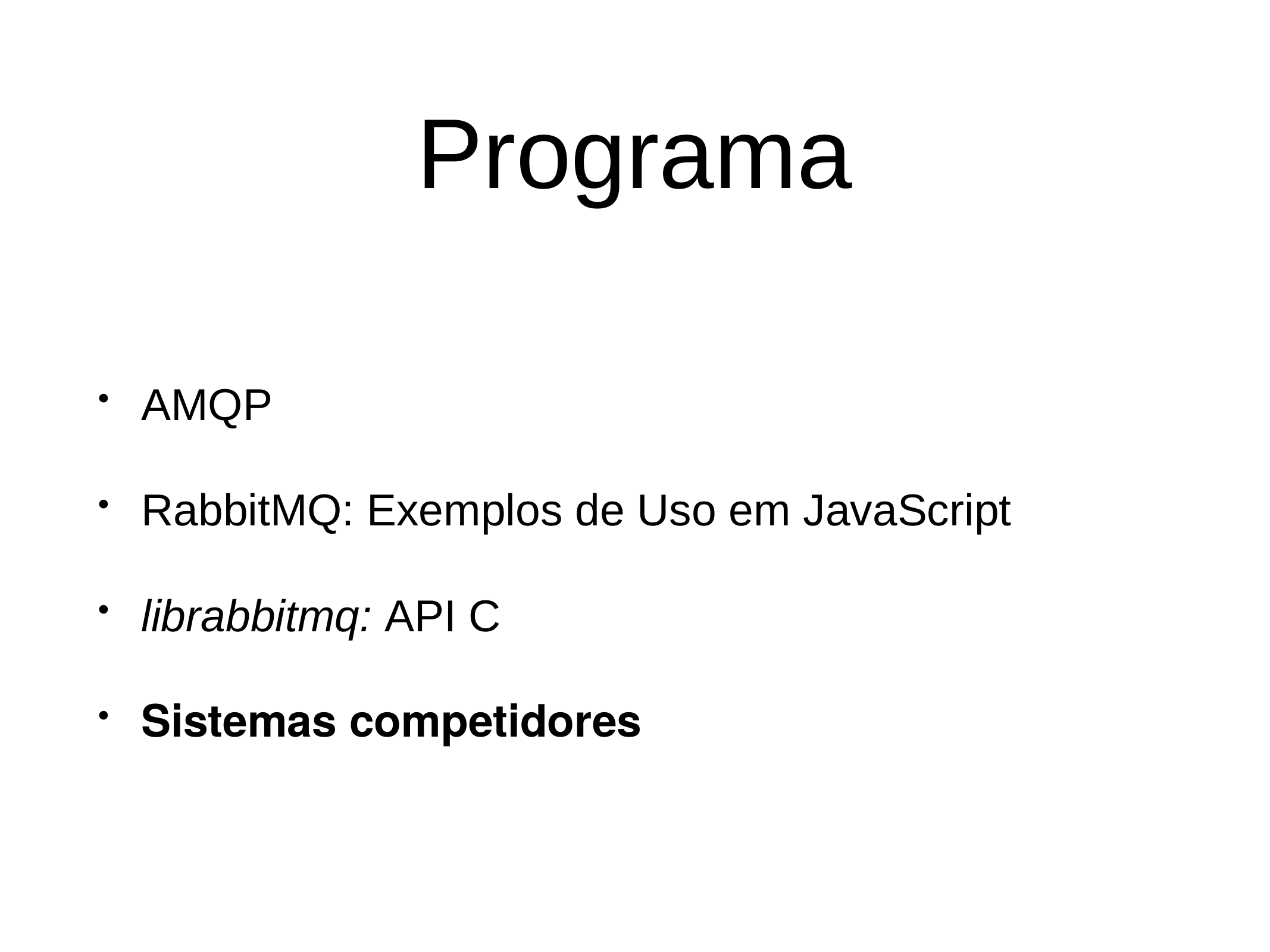

# Programa
AMQP
RabbitMQ: Exemplos de Uso em JavaScript
librabbitmq: API C
Sistemas competidores